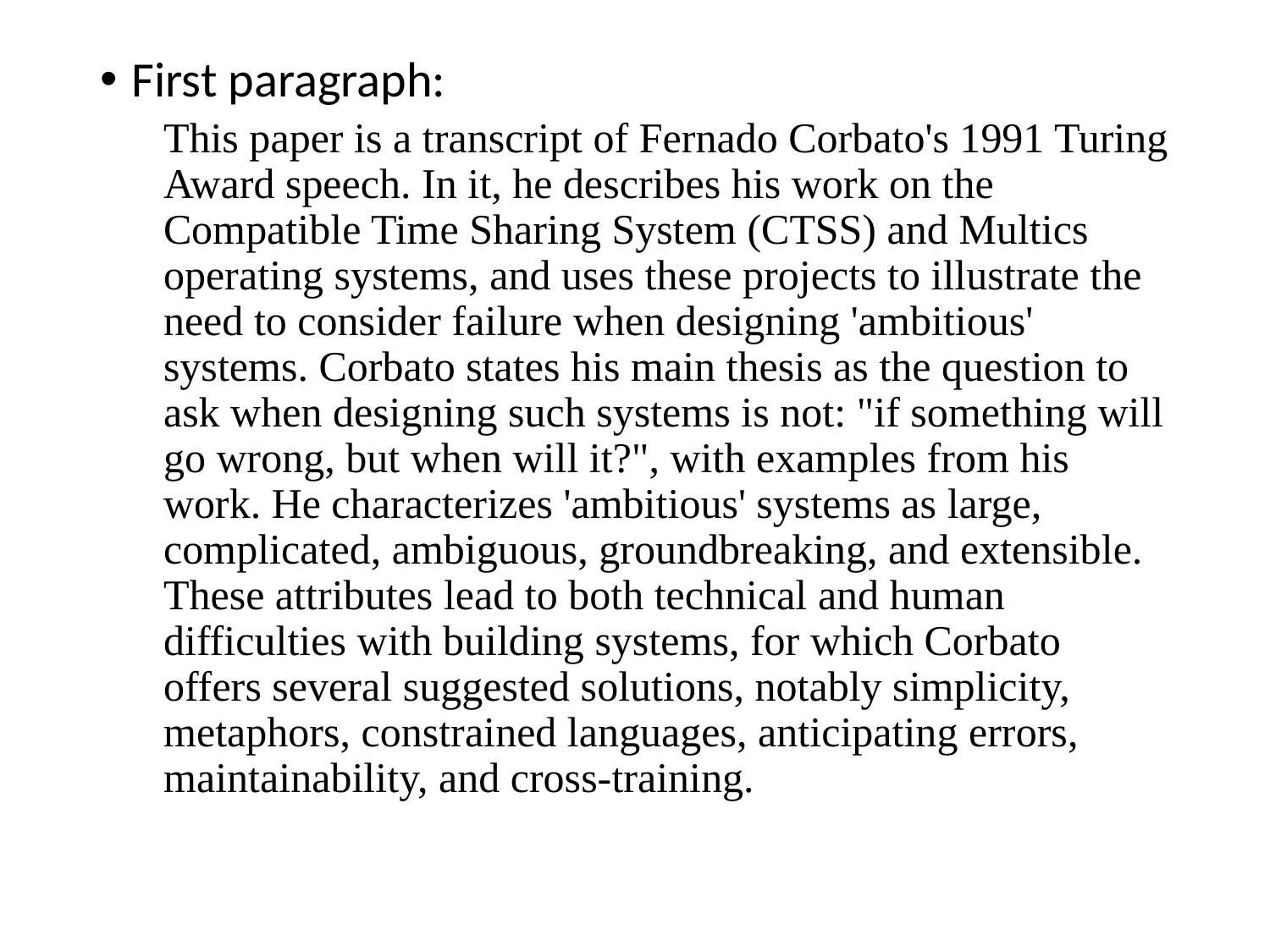

First paragraph:
This paper is a transcript of Fernado Corbato's 1991 Turing Award speech. In it, he describes his work on the Compatible Time Sharing System (CTSS) and Multics operating systems, and uses these projects to illustrate the need to consider failure when designing 'ambitious' systems. Corbato states his main thesis as the question to ask when designing such systems is not: "if something will go wrong, but when will it?", with examples from his work. He characterizes 'ambitious' systems as large, complicated, ambiguous, groundbreaking, and extensible. These attributes lead to both technical and human difficulties with building systems, for which Corbato offers several suggested solutions, notably simplicity, metaphors, constrained languages, anticipating errors, maintainability, and cross-training.